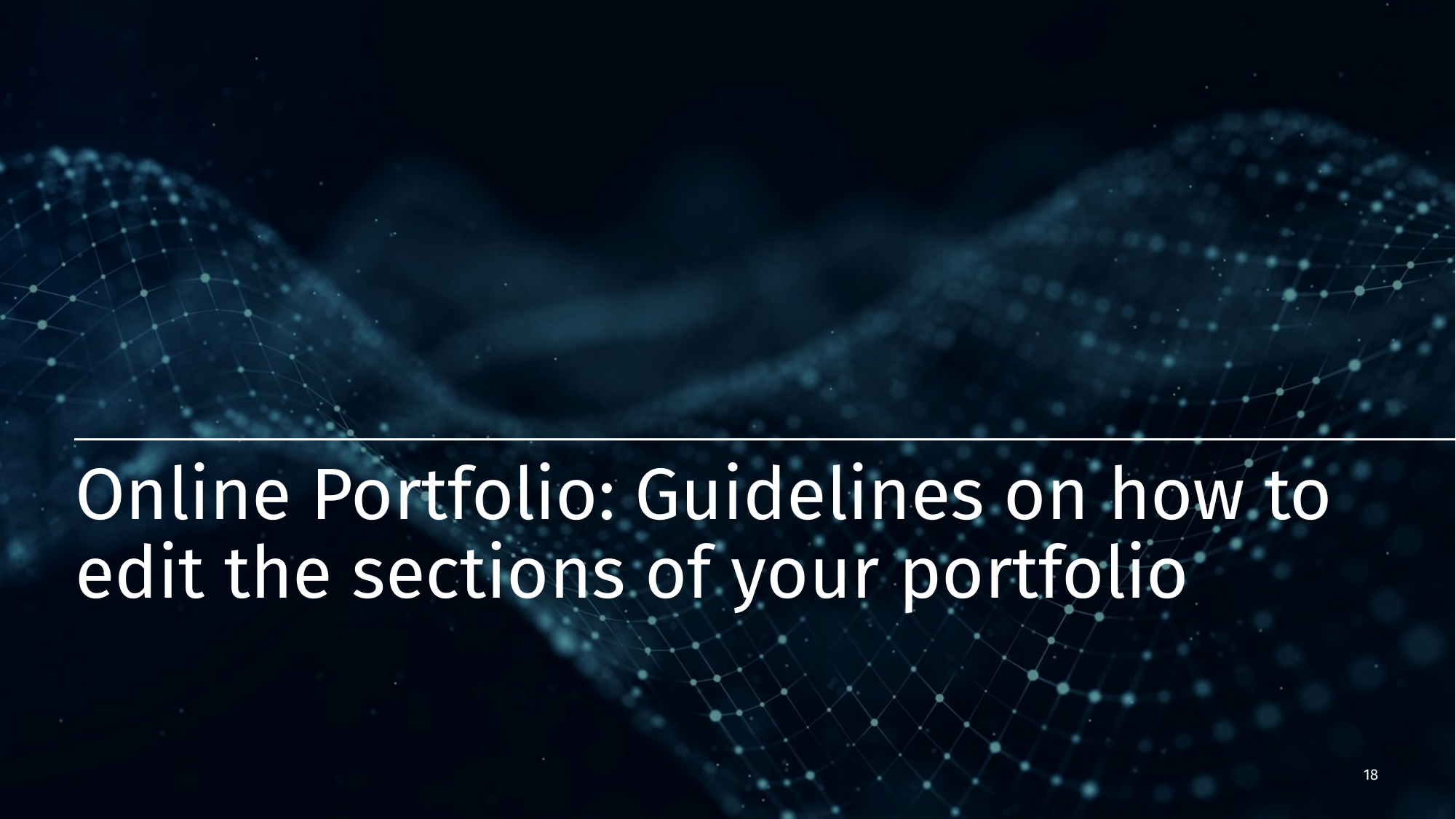

# Online Portfolio: Guidelines on how to edit the sections of your portfolio